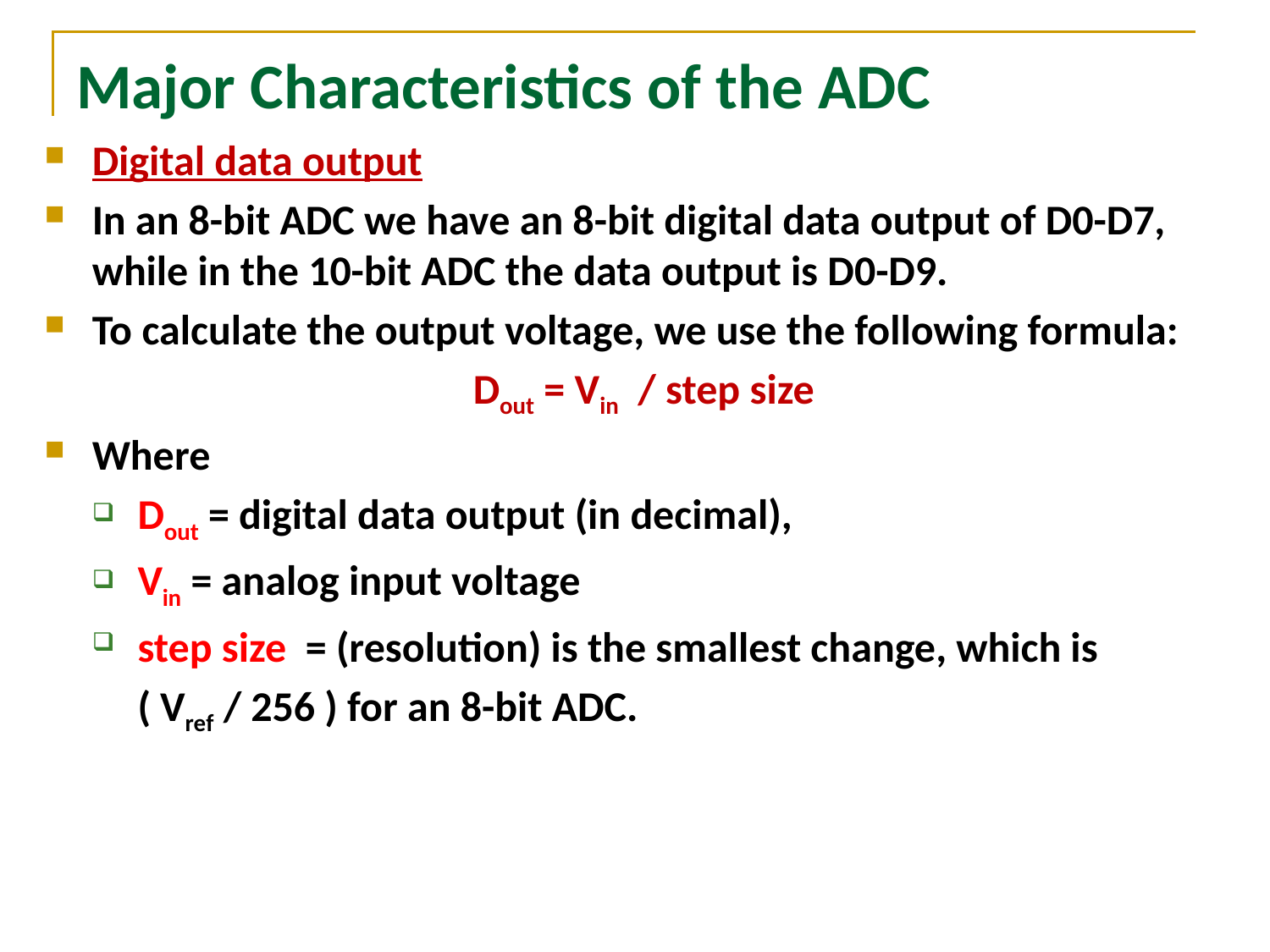

# Major Characteristics of the ADC
Digital data output
In an 8-bit ADC we have an 8-bit digital data output of D0-D7, while in the 10-bit ADC the data output is D0-D9.
To calculate the output voltage, we use the following formula:
				Dout = Vin  / step size
Where
Dout = digital data output (in decimal),
Vin = analog input voltage
step size  = (resolution) is the smallest change, which is
	( Vref / 256 ) for an 8-bit ADC.